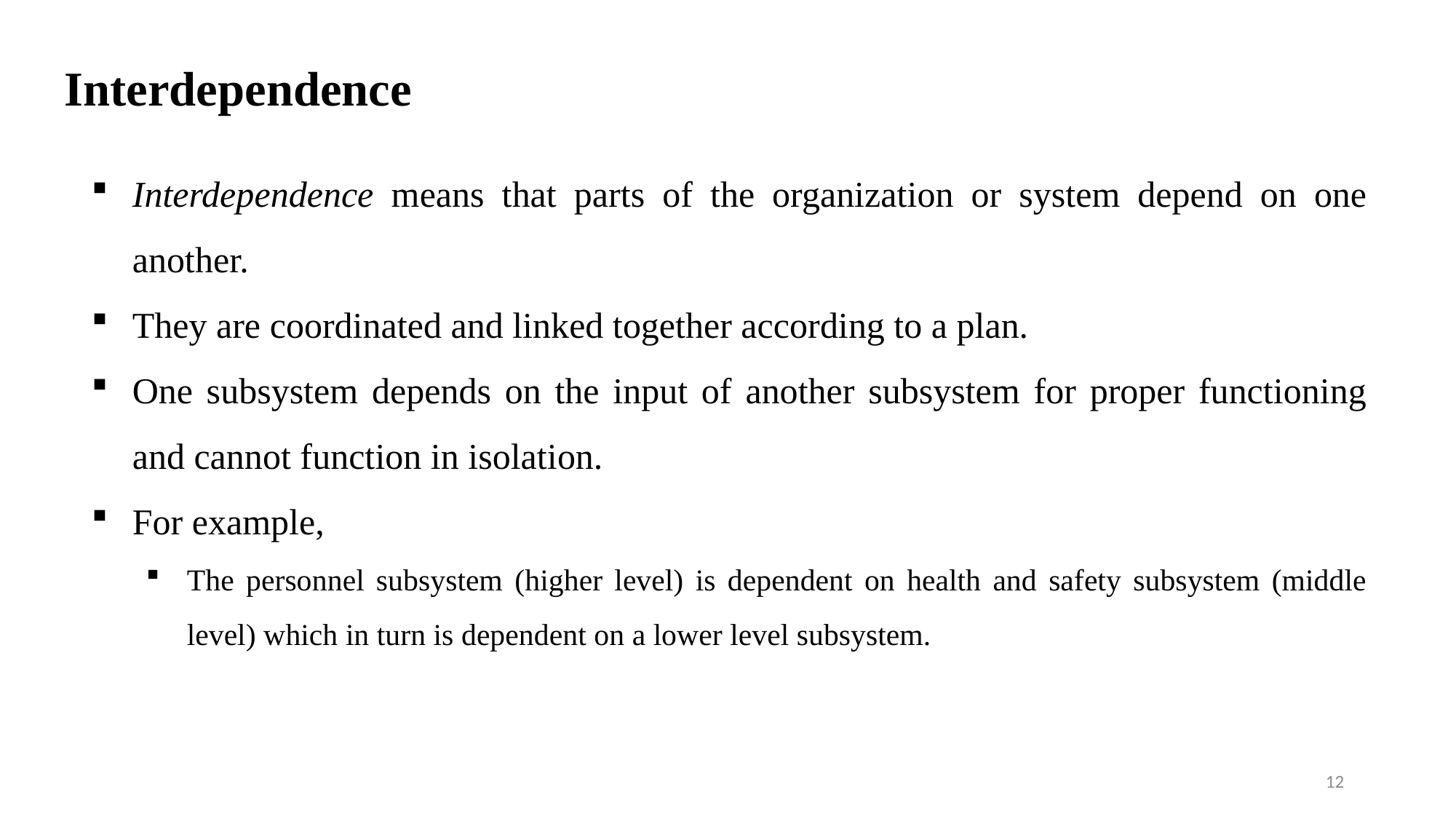

# Interdependence
Interdependence means that parts of the organization or system depend on one another.
They are coordinated and linked together according to a plan.
One subsystem depends on the input of another subsystem for proper functioning and cannot function in isolation.
For example,
The personnel subsystem (higher level) is dependent on health and safety subsystem (middle level) which in turn is dependent on a lower level subsystem.

12